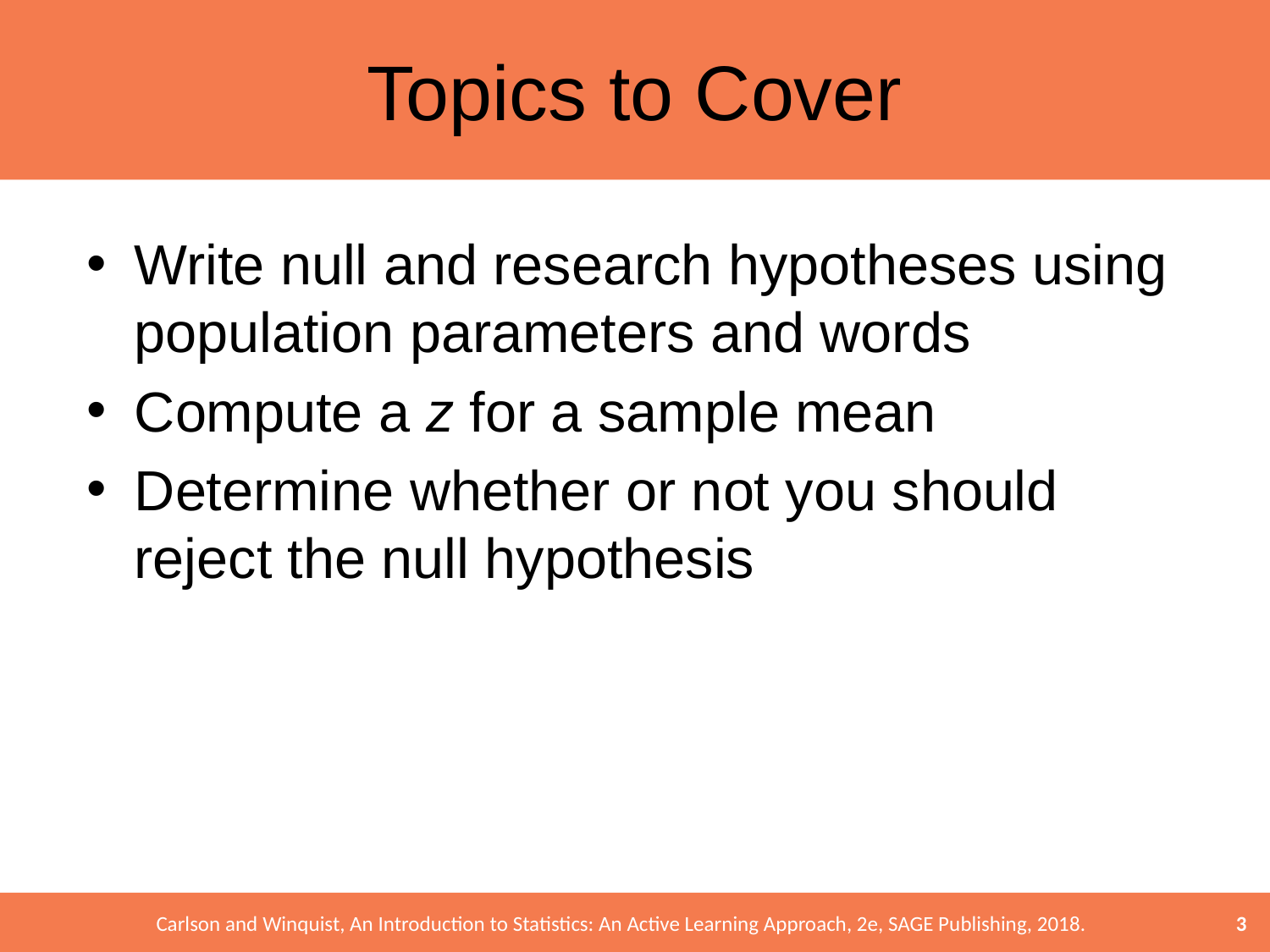

# Topics to Cover
Write null and research hypotheses using population parameters and words
Compute a z for a sample mean
Determine whether or not you should reject the null hypothesis

3
Carlson and Winquist, An Introduction to Statistics: An Active Learning Approach, 2e, SAGE Publishing, 2018.